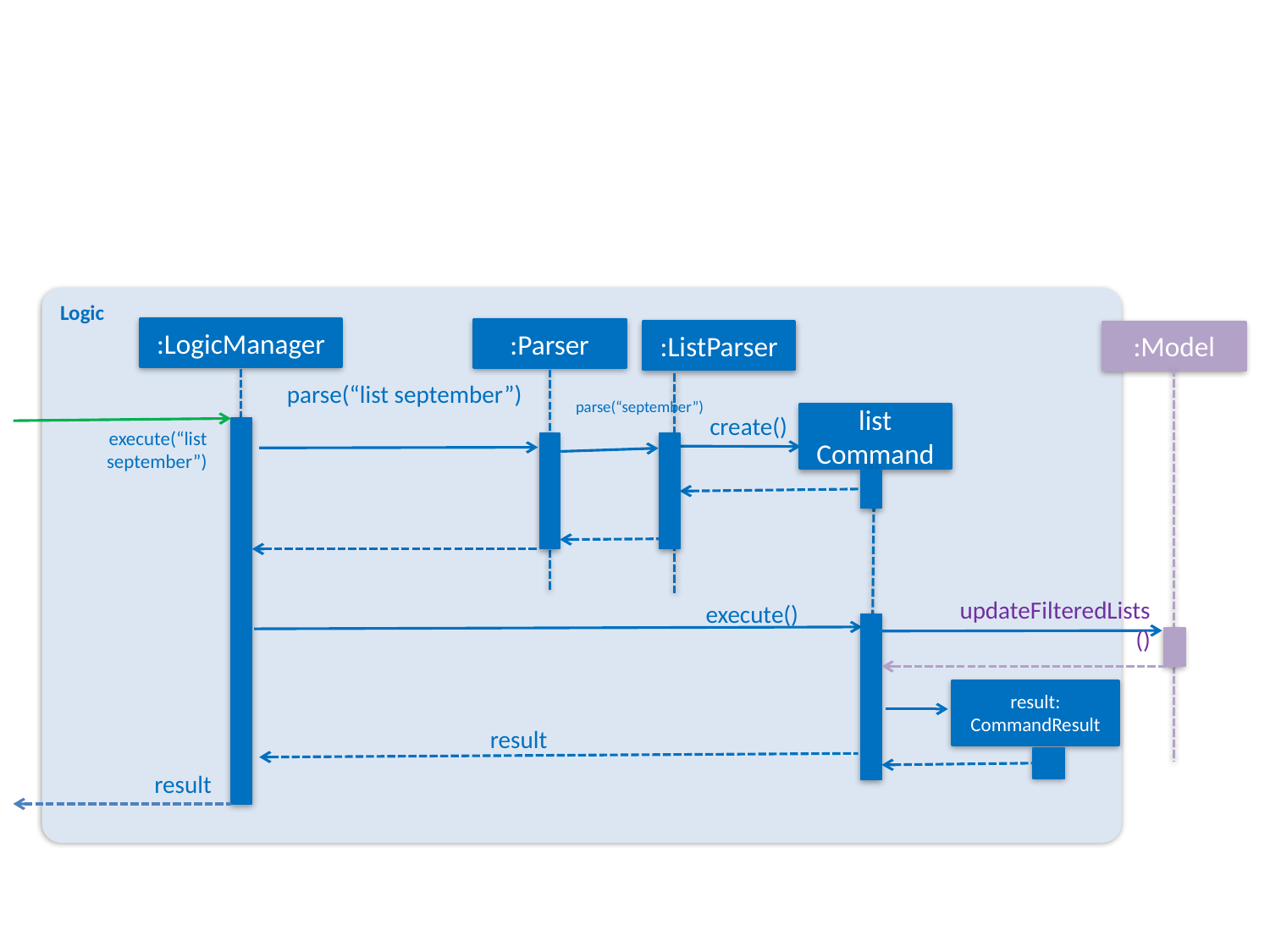

Logic
:LogicManager
:Parser
:ListParser
:Model
parse(“list september”)
parse(“september”)
list
Command
create()

execute(“list september”)

updateFilteredLists()
execute()

result:
CommandResult
result

result